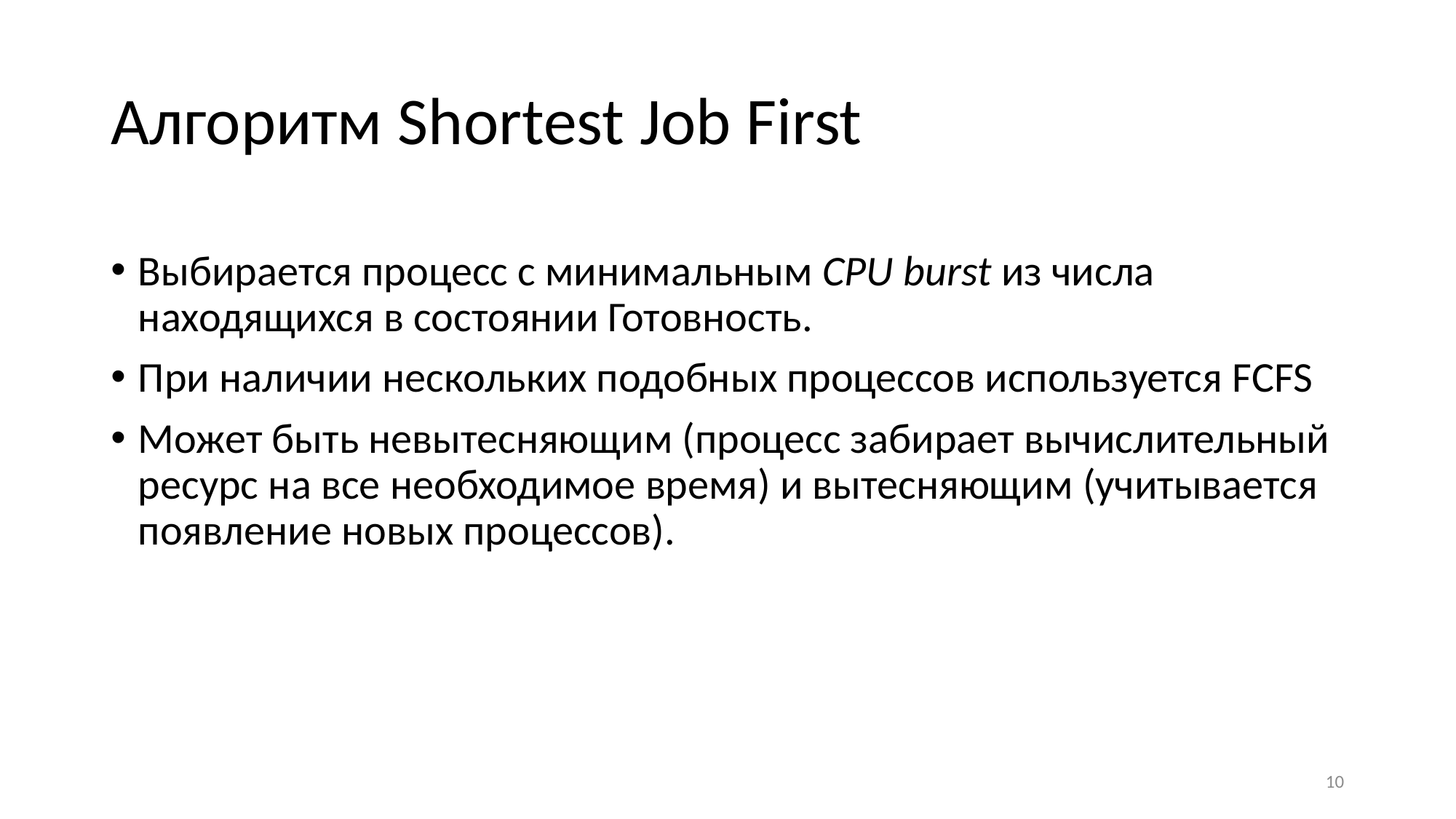

# Алгоритм Shortest Job First
Выбирается процесс с минимальным CPU burst из числа находящихся в состоянии Готовность.
При наличии нескольких подобных процессов используется FCFS
Может быть невытесняющим (процесс забирает вычислительный ресурс на все необходимое время) и вытесняющим (учитывается появление новых процессов).
10